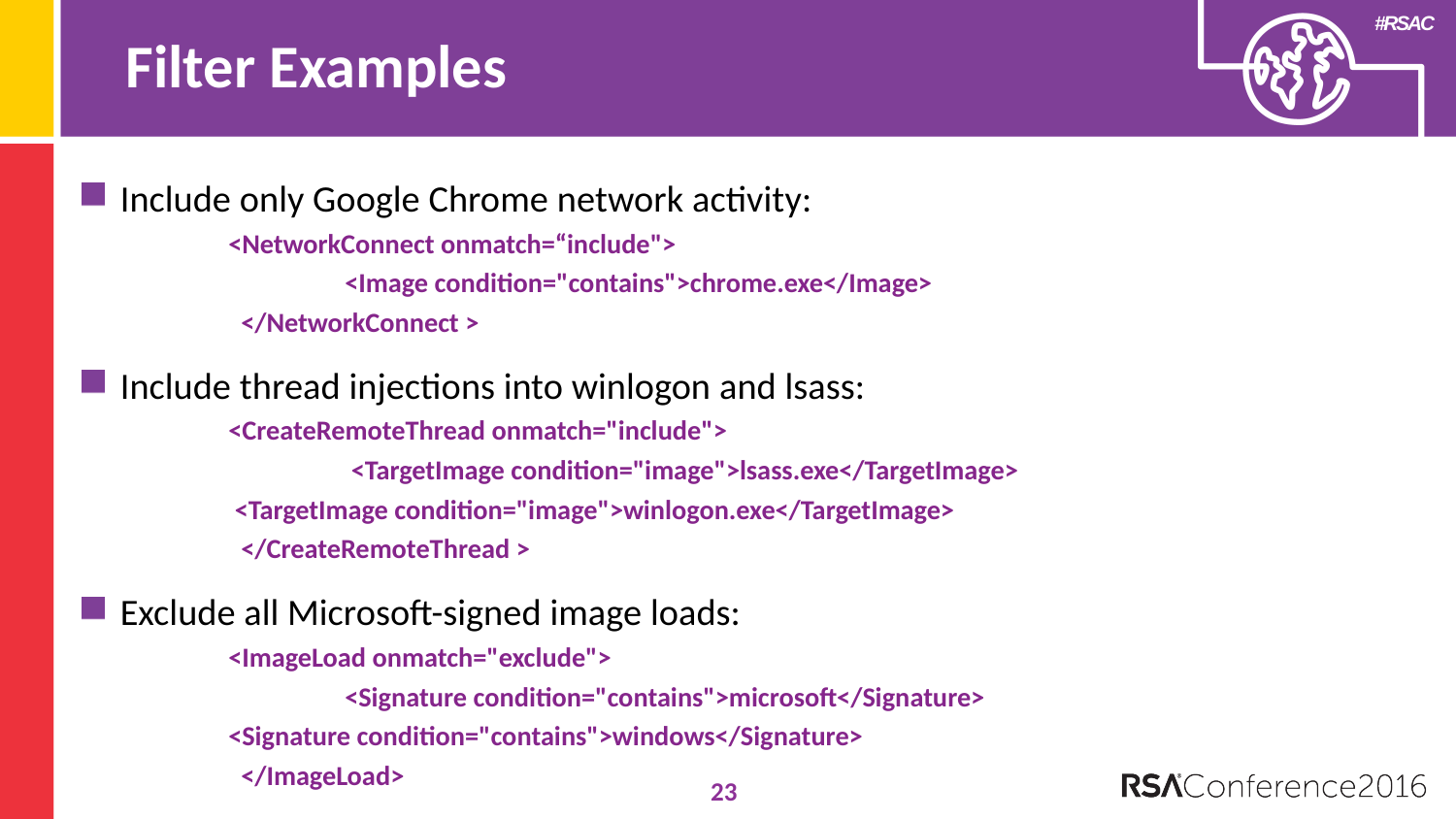

# Filter Examples
Include only Google Chrome network activity:
<NetworkConnect onmatch=“include">
    	<Image condition="contains">chrome.exe</Image>
  </NetworkConnect >
Include thread injections into winlogon and lsass:
<CreateRemoteThread onmatch="include">
    	 <TargetImage condition="image">lsass.exe</TargetImage>
	 <TargetImage condition="image">winlogon.exe</TargetImage>
  </CreateRemoteThread >
Exclude all Microsoft-signed image loads:
<ImageLoad onmatch="exclude">
    	<Signature condition="contains">microsoft</Signature>
	<Signature condition="contains">windows</Signature>
  </ImageLoad>
23